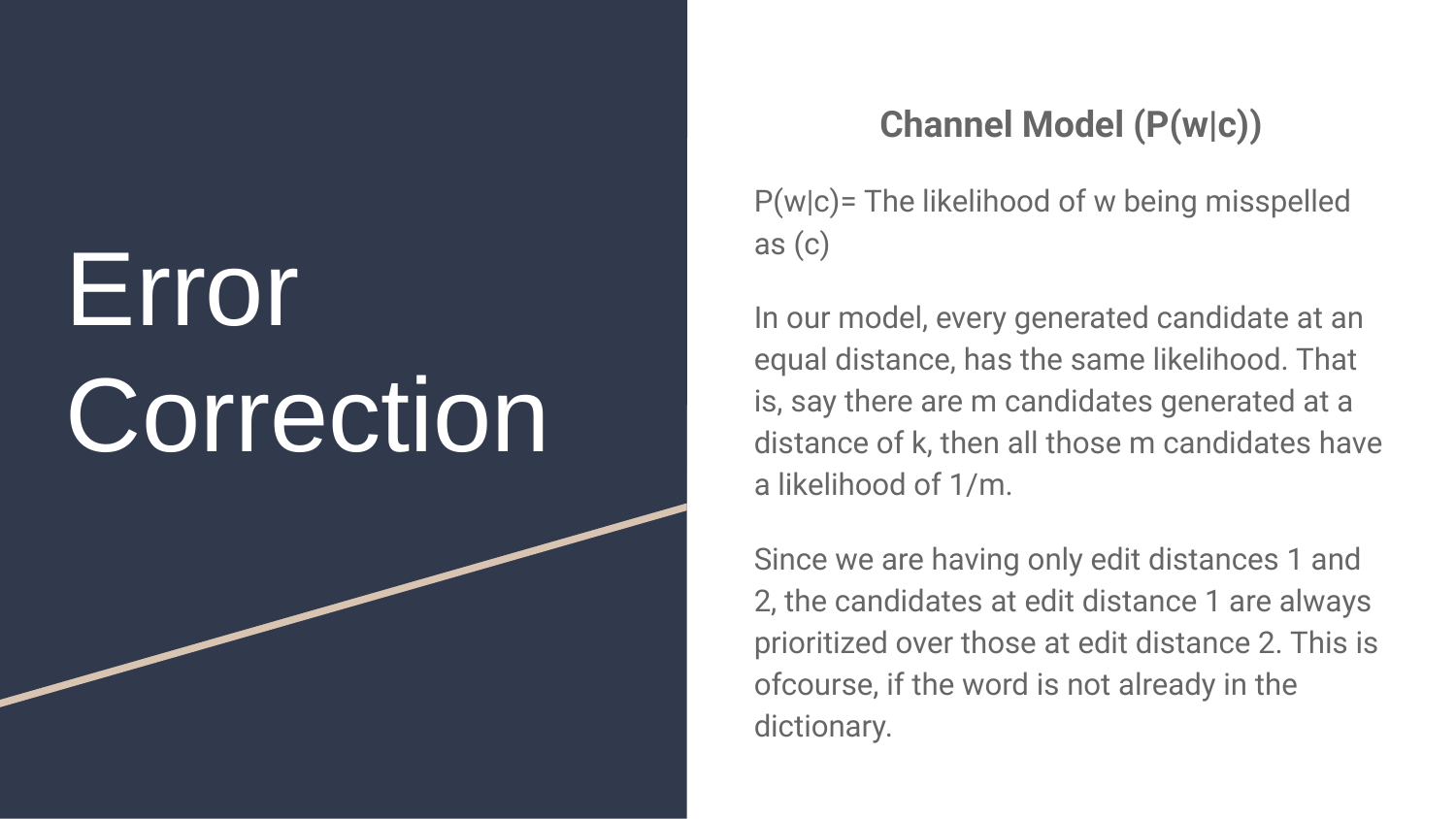

Channel Model (P(w|c))
P(w|c)= The likelihood of w being misspelled as (c)
In our model, every generated candidate at an equal distance, has the same likelihood. That is, say there are m candidates generated at a distance of k, then all those m candidates have a likelihood of 1/m.
Since we are having only edit distances 1 and 2, the candidates at edit distance 1 are always prioritized over those at edit distance 2. This is ofcourse, if the word is not already in the dictionary.
# Error Correction